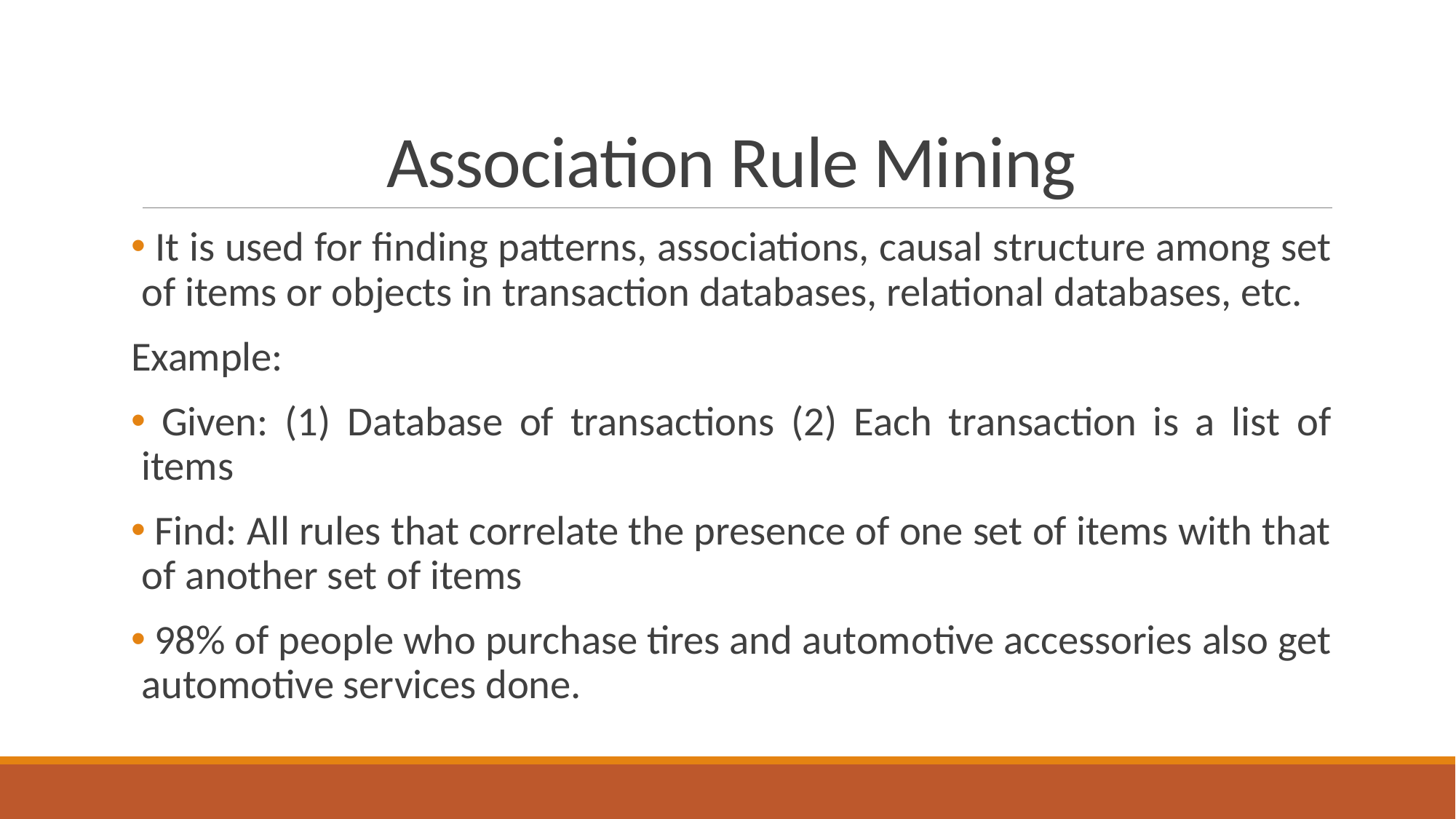

# Association Rule Mining
 It is used for finding patterns, associations, causal structure among set of items or objects in transaction databases, relational databases, etc.
Example:
 Given: (1) Database of transactions (2) Each transaction is a list of items
 Find: All rules that correlate the presence of one set of items with that of another set of items
 98% of people who purchase tires and automotive accessories also get automotive services done.